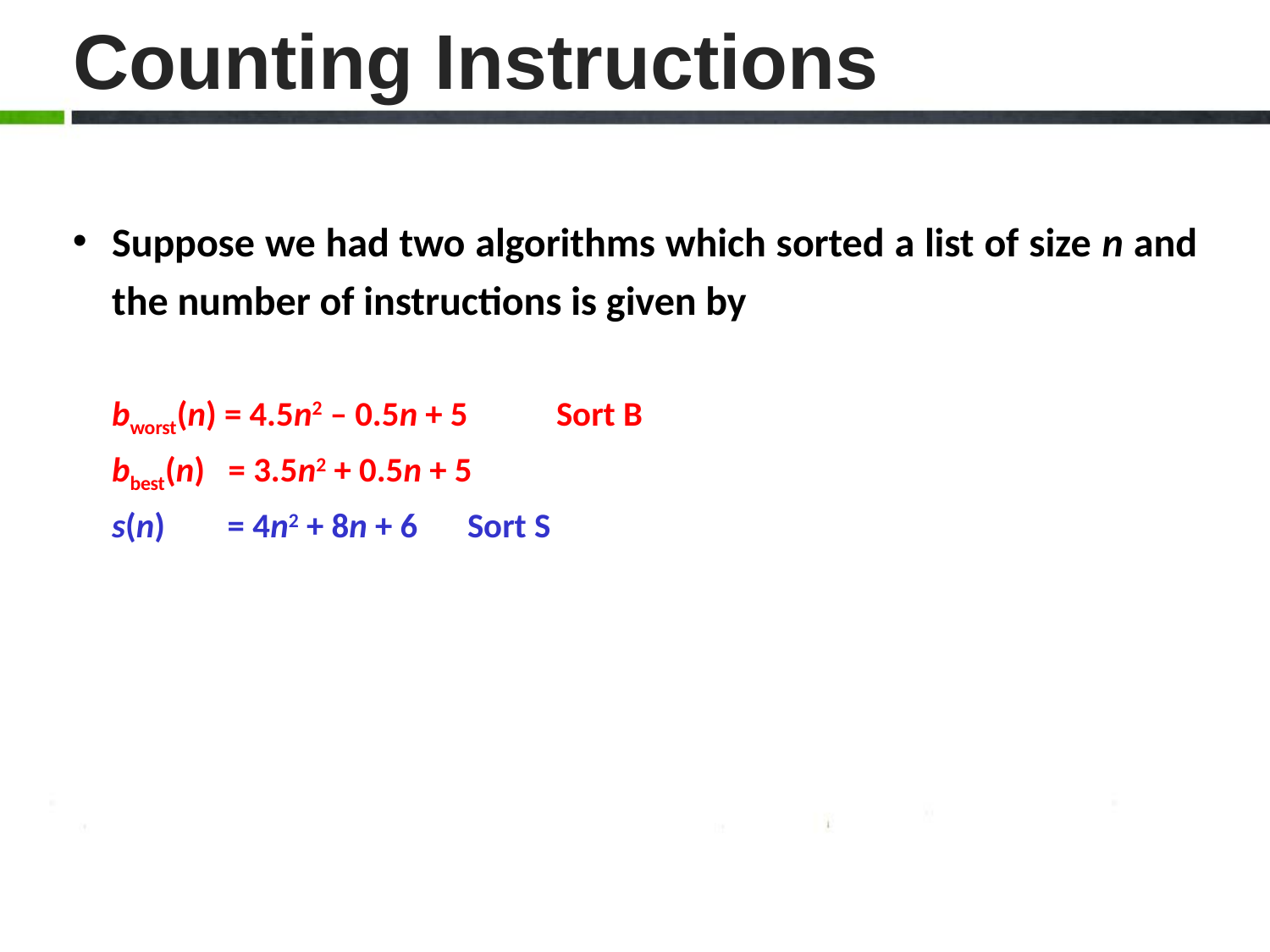

# Counting Instructions
Suppose we had two algorithms which sorted a list of size n and the number of instructions is given by

		bworst(n) = 4.5n2 – 0.5n + 5	Sort B
		bbest(n)   = 3.5n2 + 0.5n + 5
		s(n)        = 4n2 + 8n + 6	Sort S